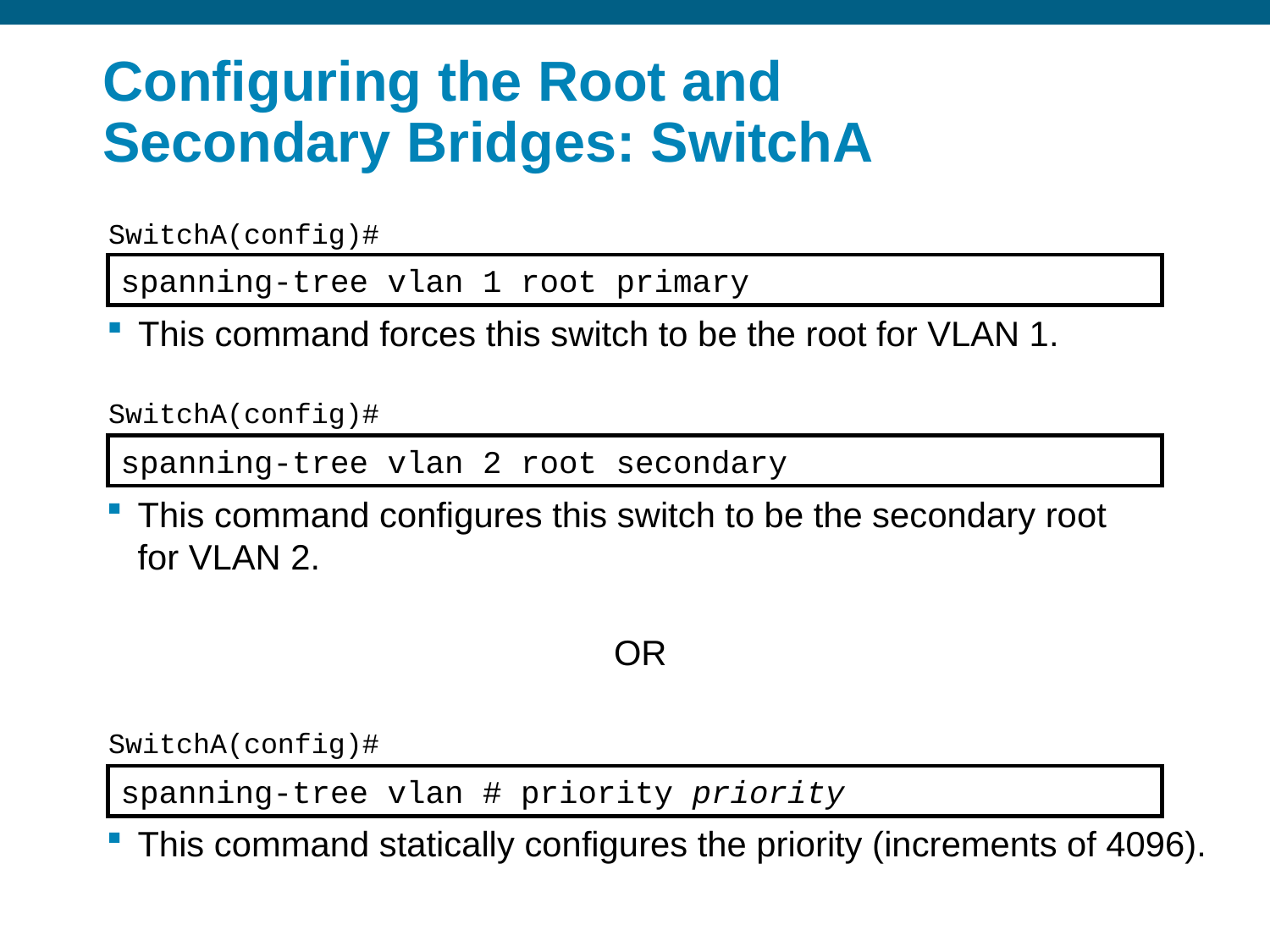

# Configuring the Root and Secondary Bridges: SwitchA
SwitchA(config)#
spanning-tree vlan 1 root primary
This command forces this switch to be the root for VLAN 1.
SwitchA(config)#
spanning-tree vlan 2 root secondary
This command configures this switch to be the secondary root
for VLAN 2.
OR
SwitchA(config)#
spanning-tree vlan # priority priority
This command statically configures the priority (increments of 4096).